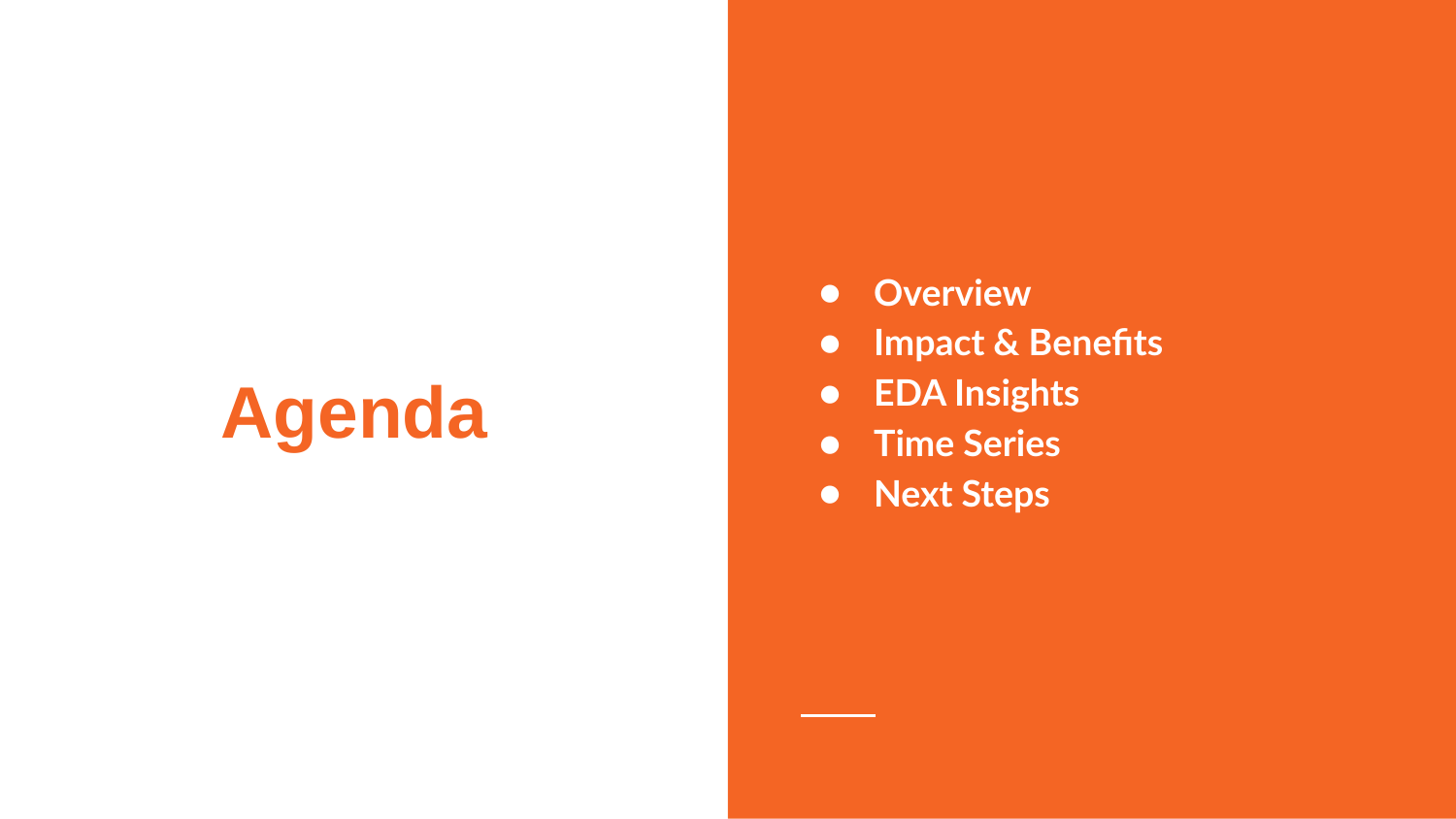

Overview
Impact & Benefits
EDA Insights
Time Series
Next Steps

# Agenda